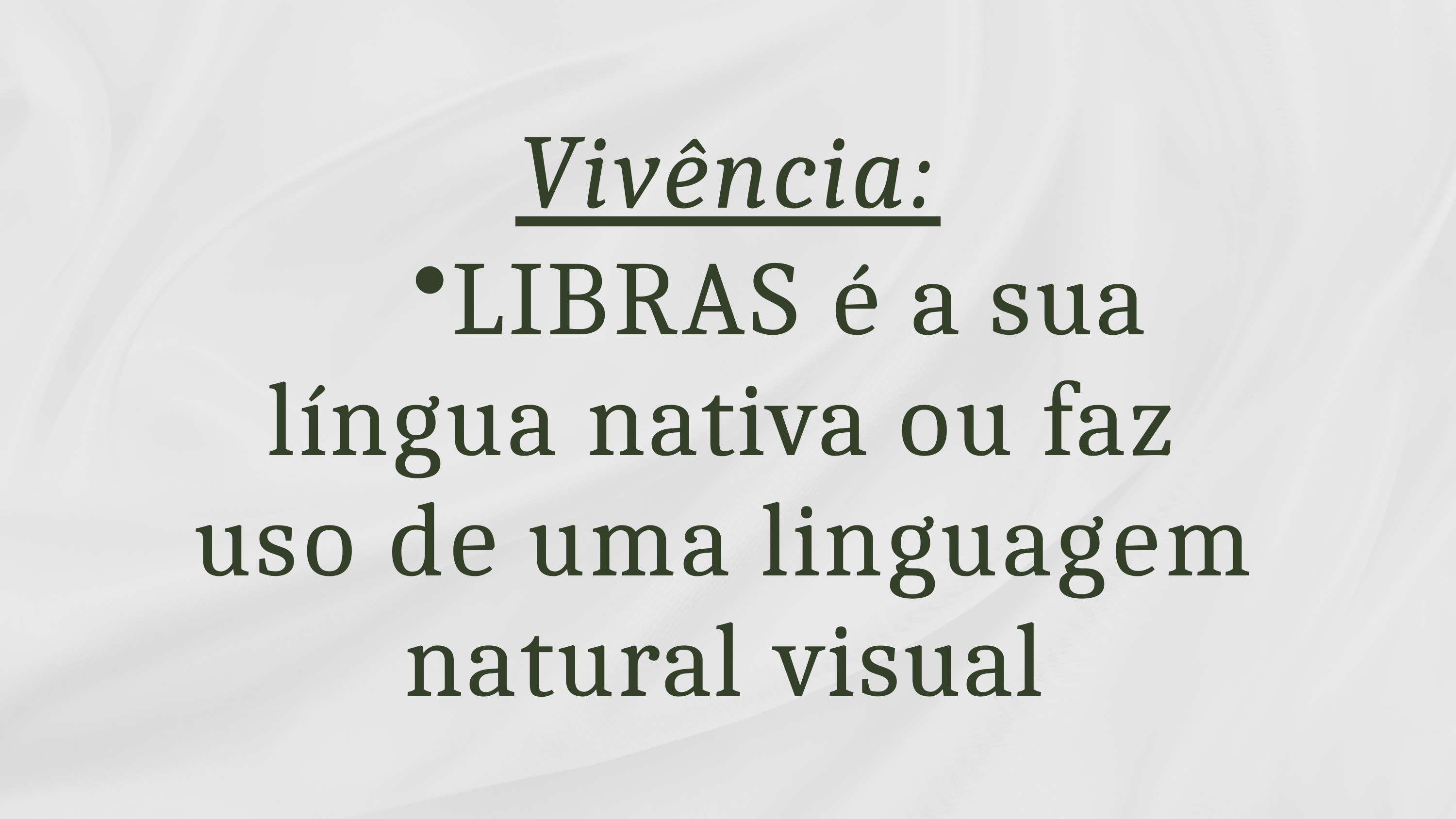

Vivência:
LIBRAS é a sua língua nativa ou faz
uso de uma linguagem natural visual